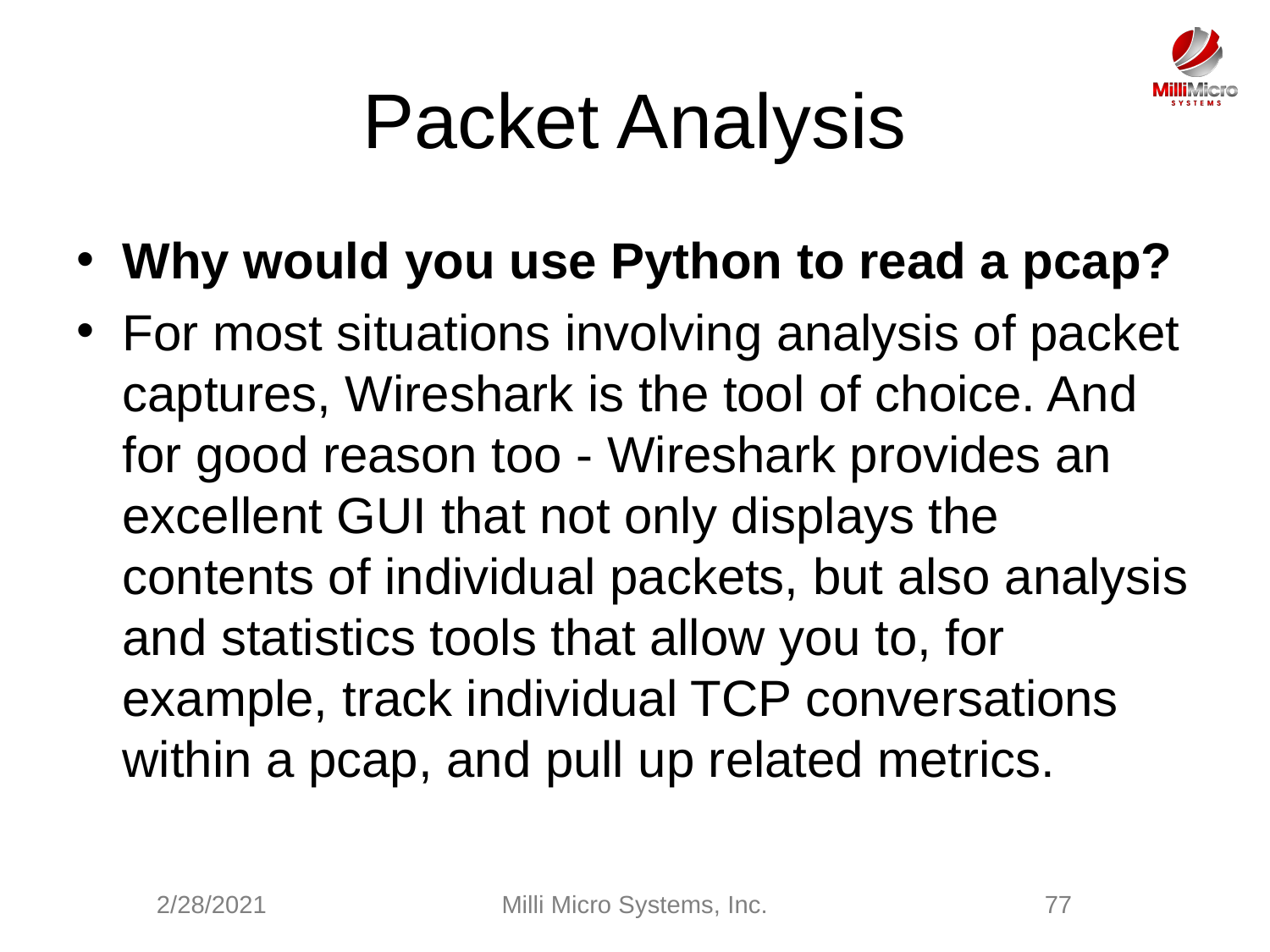

# Packet Analysis
Why would you use Python to read a pcap?
For most situations involving analysis of packet captures, Wireshark is the tool of choice. And for good reason too - Wireshark provides an excellent GUI that not only displays the contents of individual packets, but also analysis and statistics tools that allow you to, for example, track individual TCP conversations within a pcap, and pull up related metrics.
2/28/2021
Milli Micro Systems, Inc.
77